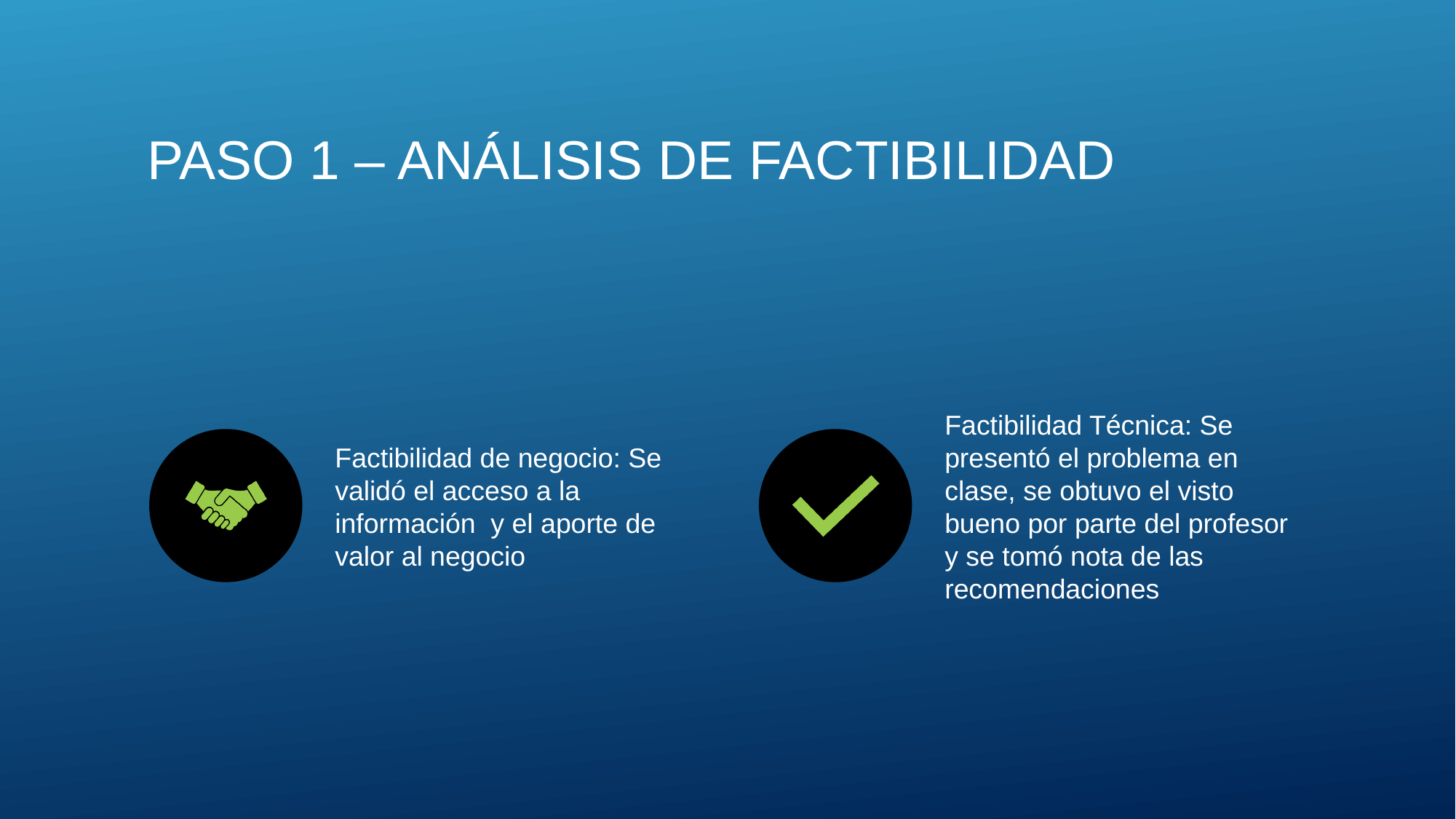

# Paso 1 – Análisis de factibilidad
Factibilidad de negocio: Se validó el acceso a la información  y el aporte de valor al negocio
Factibilidad Técnica: Se presentó el problema en clase, se obtuvo el visto bueno por parte del profesor y se tomó nota de las recomendaciones